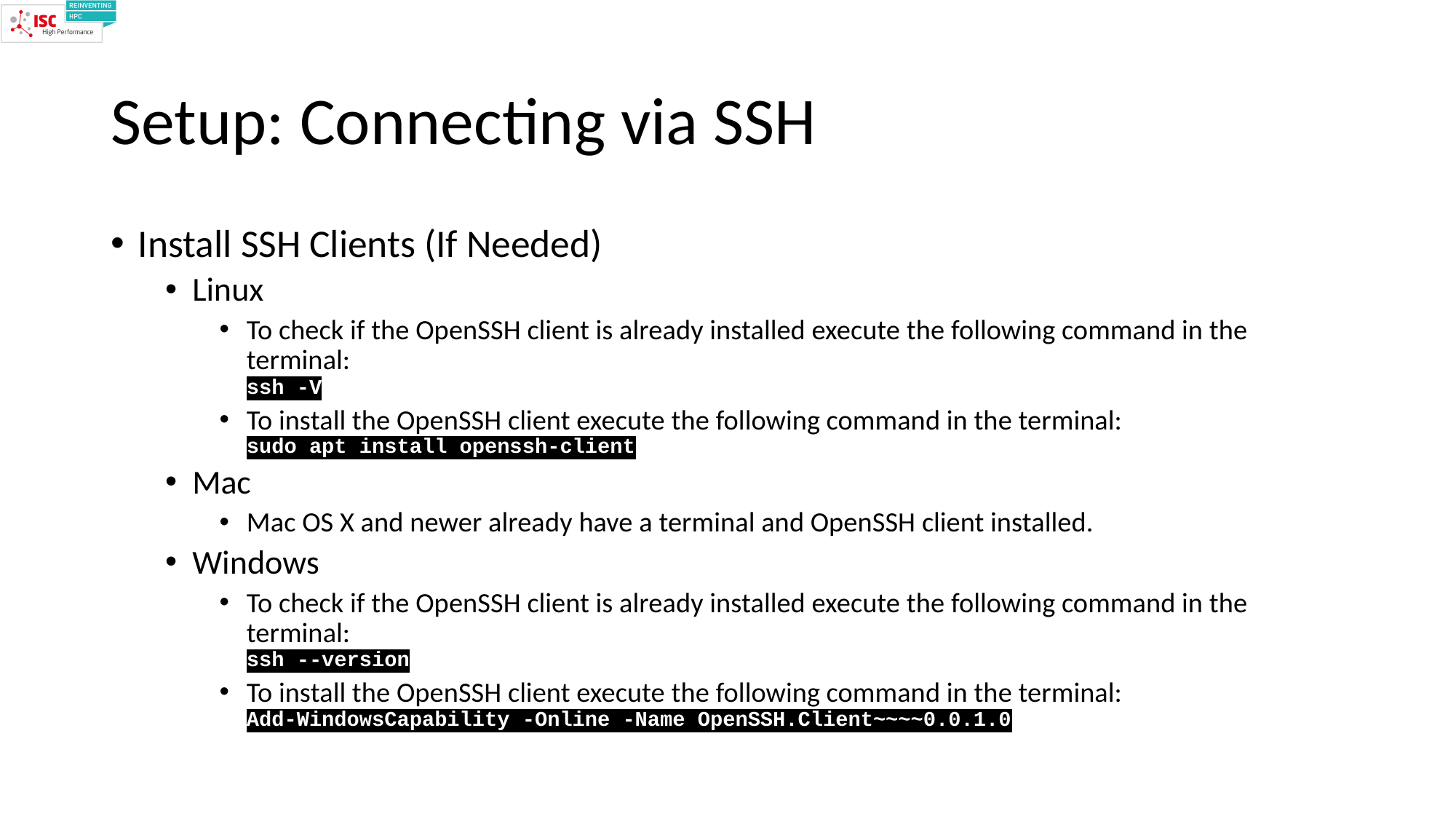

# Setup: Connecting via SSH
Install SSH Clients (If Needed)
Linux
To check if the OpenSSH client is already installed execute the following command in the terminal:
ssh -V
To install the OpenSSH client execute the following command in the terminal:
sudo apt install openssh-client
Mac
Mac OS X and newer already have a terminal and OpenSSH client installed.
Windows
To check if the OpenSSH client is already installed execute the following command in the terminal:
ssh --version
To install the OpenSSH client execute the following command in the terminal:
Add-WindowsCapability -Online -Name OpenSSH.Client~~~~0.0.1.0